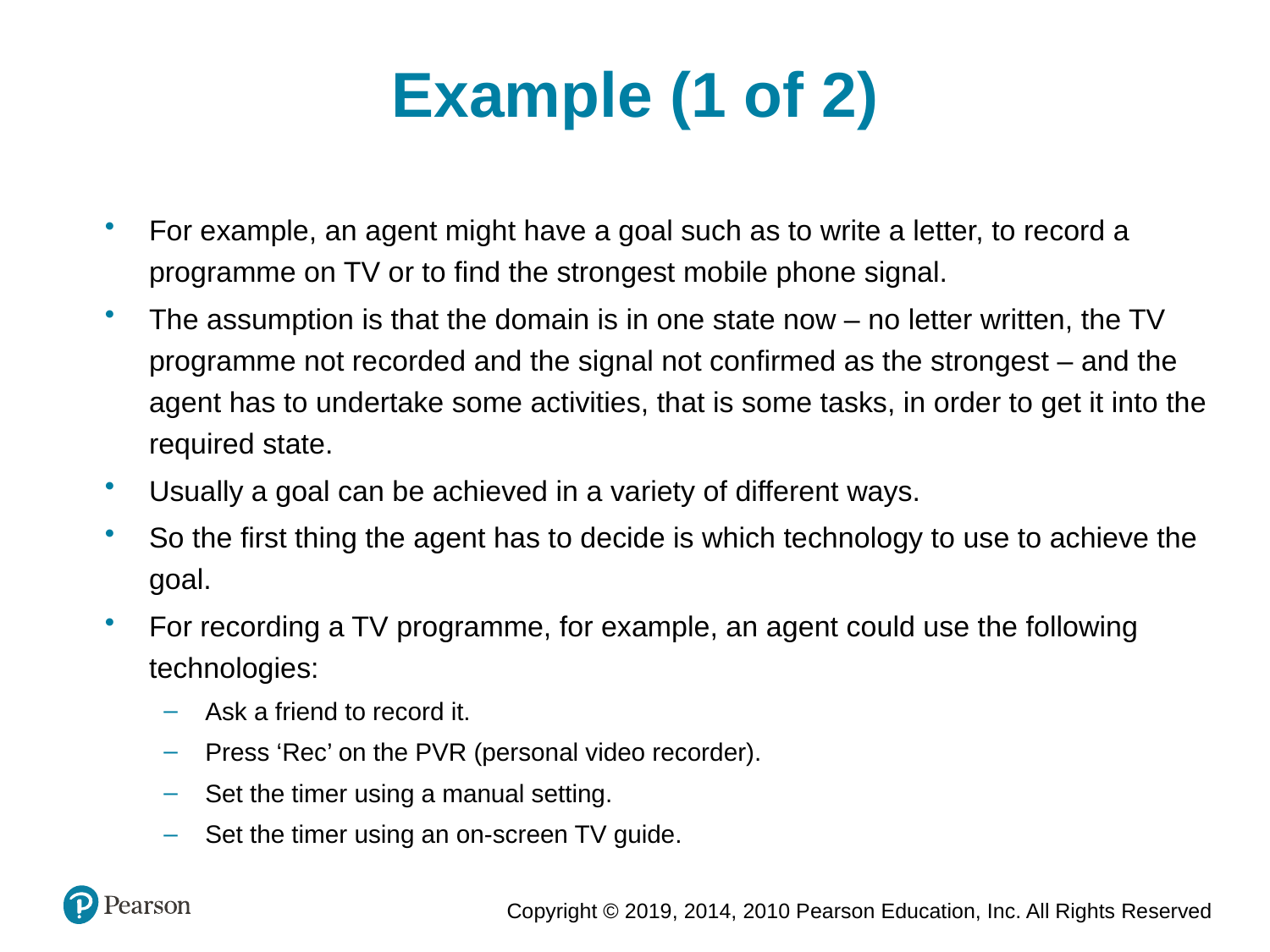

Example (1 of 2)
For example, an agent might have a goal such as to write a letter, to record a programme on TV or to find the strongest mobile phone signal.
The assumption is that the domain is in one state now – no letter written, the TV programme not recorded and the signal not confirmed as the strongest – and the agent has to undertake some activities, that is some tasks, in order to get it into the required state.
Usually a goal can be achieved in a variety of different ways.
So the first thing the agent has to decide is which technology to use to achieve the goal.
For recording a TV programme, for example, an agent could use the following technologies:
Ask a friend to record it.
Press ‘Rec’ on the PVR (personal video recorder).
Set the timer using a manual setting.
Set the timer using an on-screen TV guide.